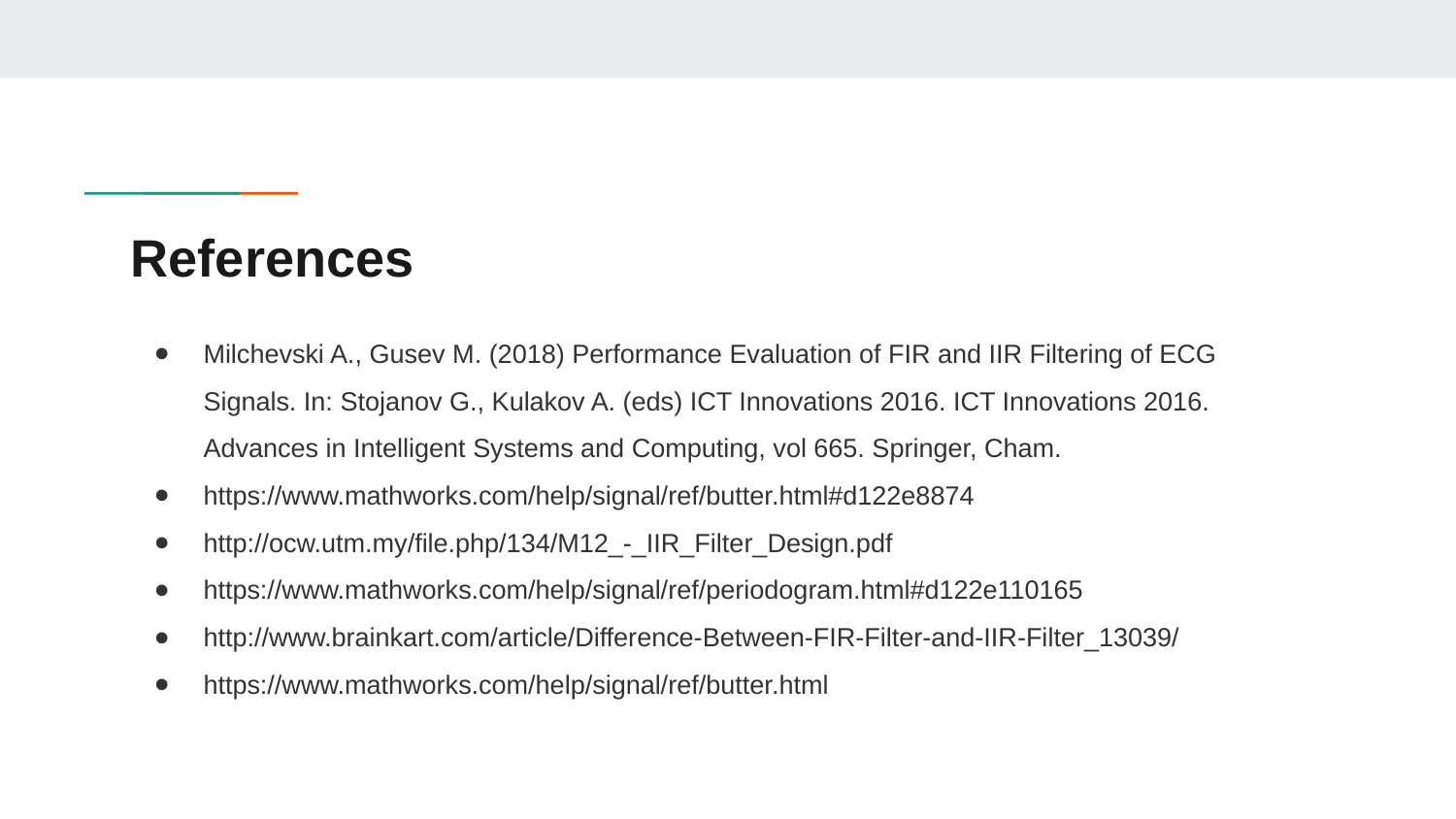

# References
Milchevski A., Gusev M. (2018) Performance Evaluation of FIR and IIR Filtering of ECG Signals. In: Stojanov G., Kulakov A. (eds) ICT Innovations 2016. ICT Innovations 2016. Advances in Intelligent Systems and Computing, vol 665. Springer, Cham.
https://www.mathworks.com/help/signal/ref/butter.html#d122e8874
http://ocw.utm.my/file.php/134/M12_-_IIR_Filter_Design.pdf
https://www.mathworks.com/help/signal/ref/periodogram.html#d122e110165
http://www.brainkart.com/article/Difference-Between-FIR-Filter-and-IIR-Filter_13039/
https://www.mathworks.com/help/signal/ref/butter.html